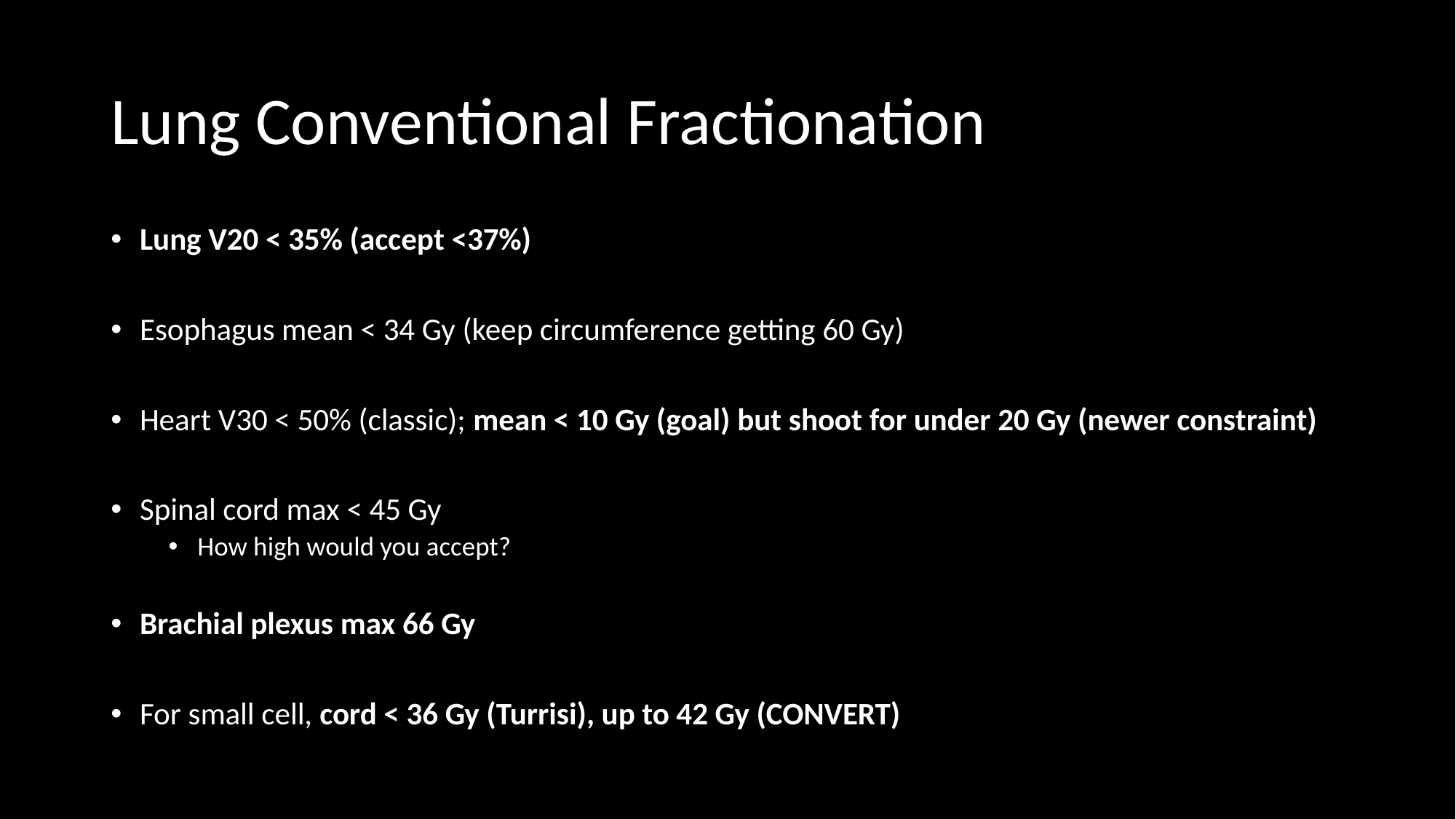

# Lung Conventional Fractionation
Lung V20 < 35% (accept <37%)

Esophagus mean < 34 Gy (keep circumference getting 60 Gy)

Heart V30 < 50% (classic); mean < 10 Gy (goal) but shoot for under 20 Gy (newer constraint)

Spinal cord max < 45 Gy
How high would you accept?

Brachial plexus max 66 Gy

For small cell, cord < 36 Gy (Turrisi), up to 42 Gy (CONVERT)